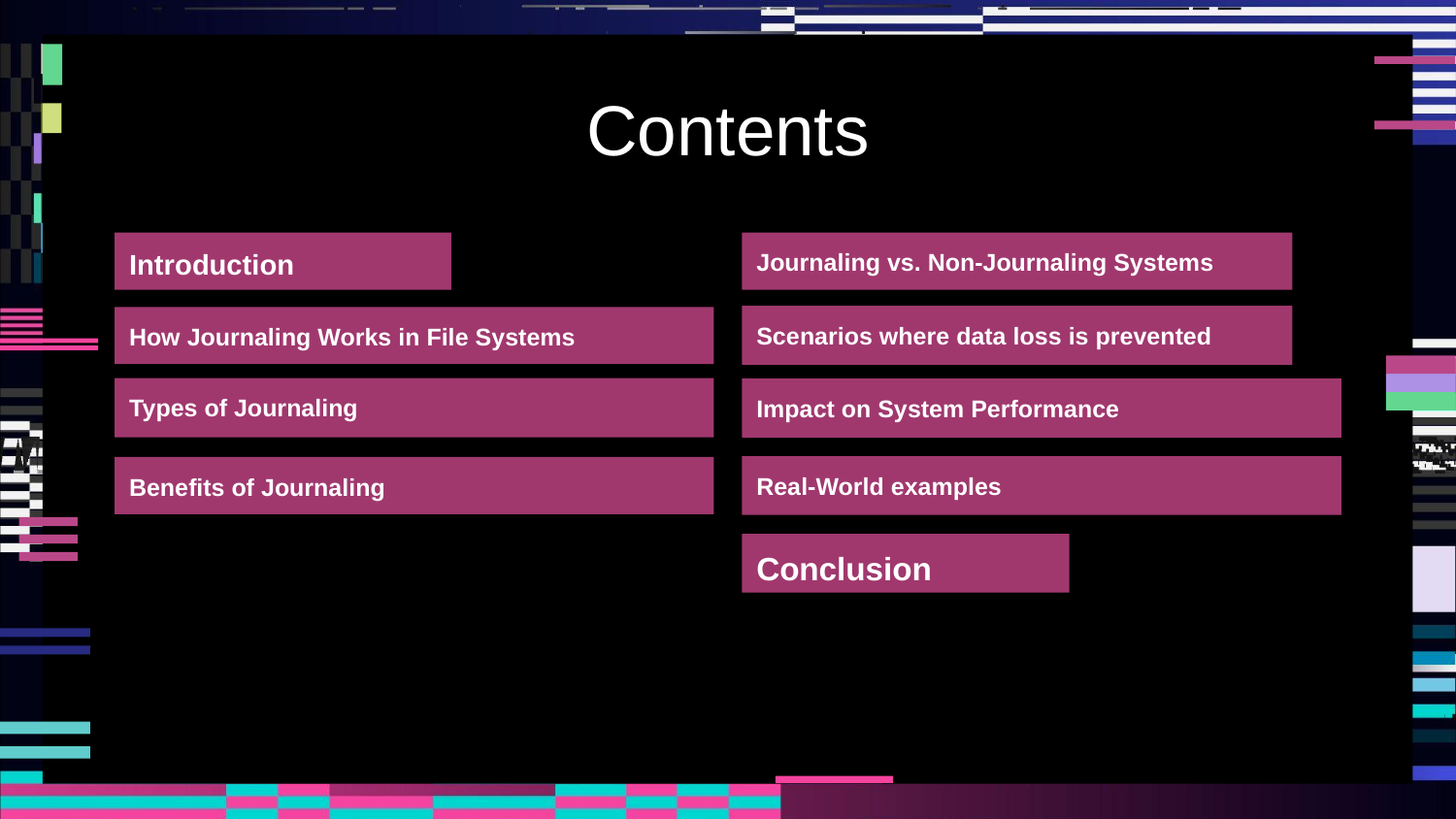

# Contents
Introduction

Journaling vs. Non-Journaling Systems
Scenarios where data loss is prevented
How Journaling Works in File Systems
Types of Journaling
Impact on System Performance
Real-World examples

Benefits of Journaling
Conclusion